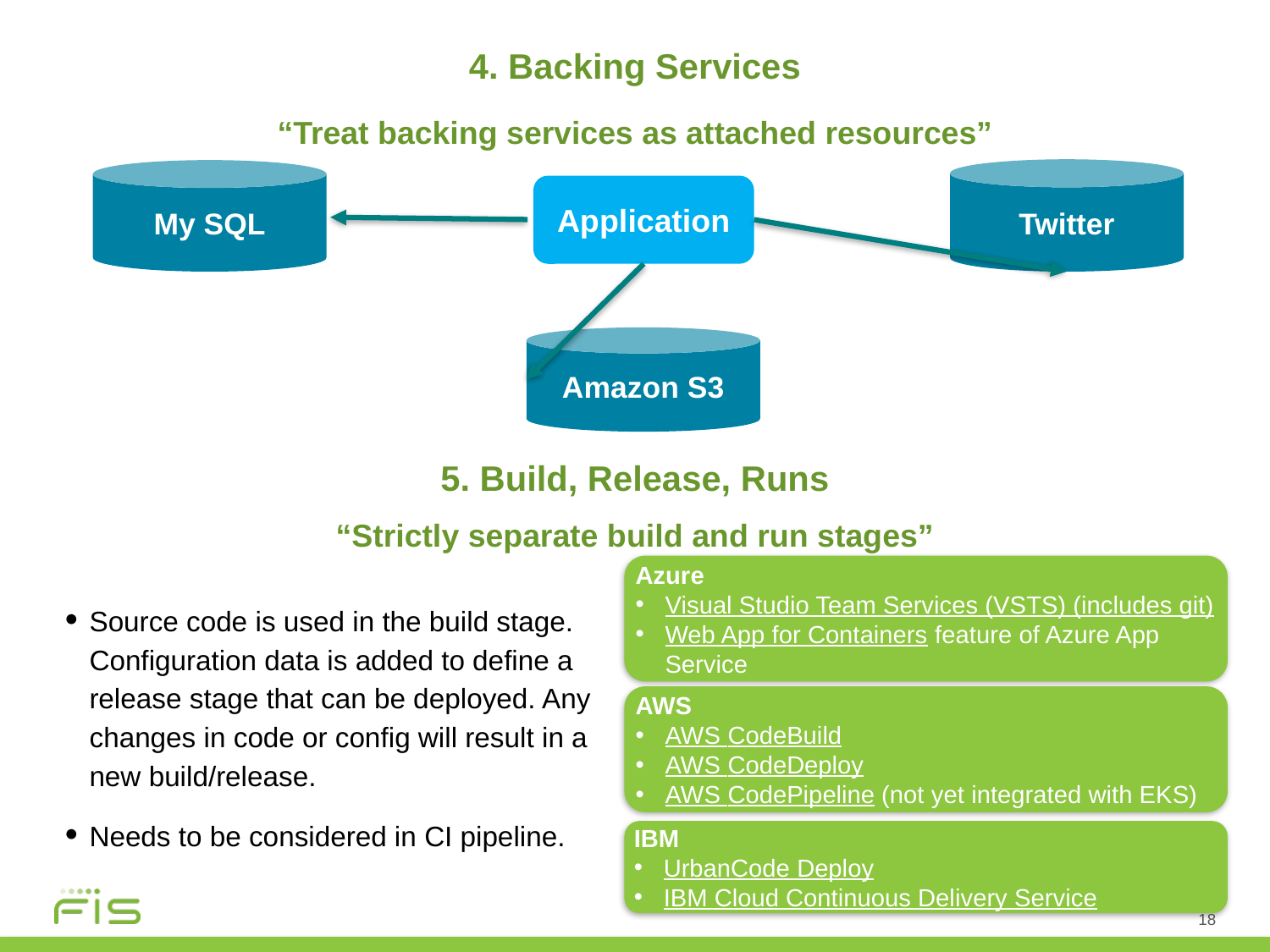

4. Backing Services
“Treat backing services as attached resources”
Twitter
My SQL
Application

Amazon S3
5. Build, Release, Runs
“Strictly separate build and run stages”
Azure
Visual Studio Team Services (VSTS) (includes git)
Web App for Containers feature of Azure App Service
Source code is used in the build stage. Configuration data is added to define a release stage that can be deployed. Any changes in code or config will result in a new build/release.
Needs to be considered in CI pipeline.
AWS
AWS CodeBuild
AWS CodeDeploy
AWS CodePipeline (not yet integrated with EKS)
IBM
UrbanCode Deploy
IBM Cloud Continuous Delivery Service
18